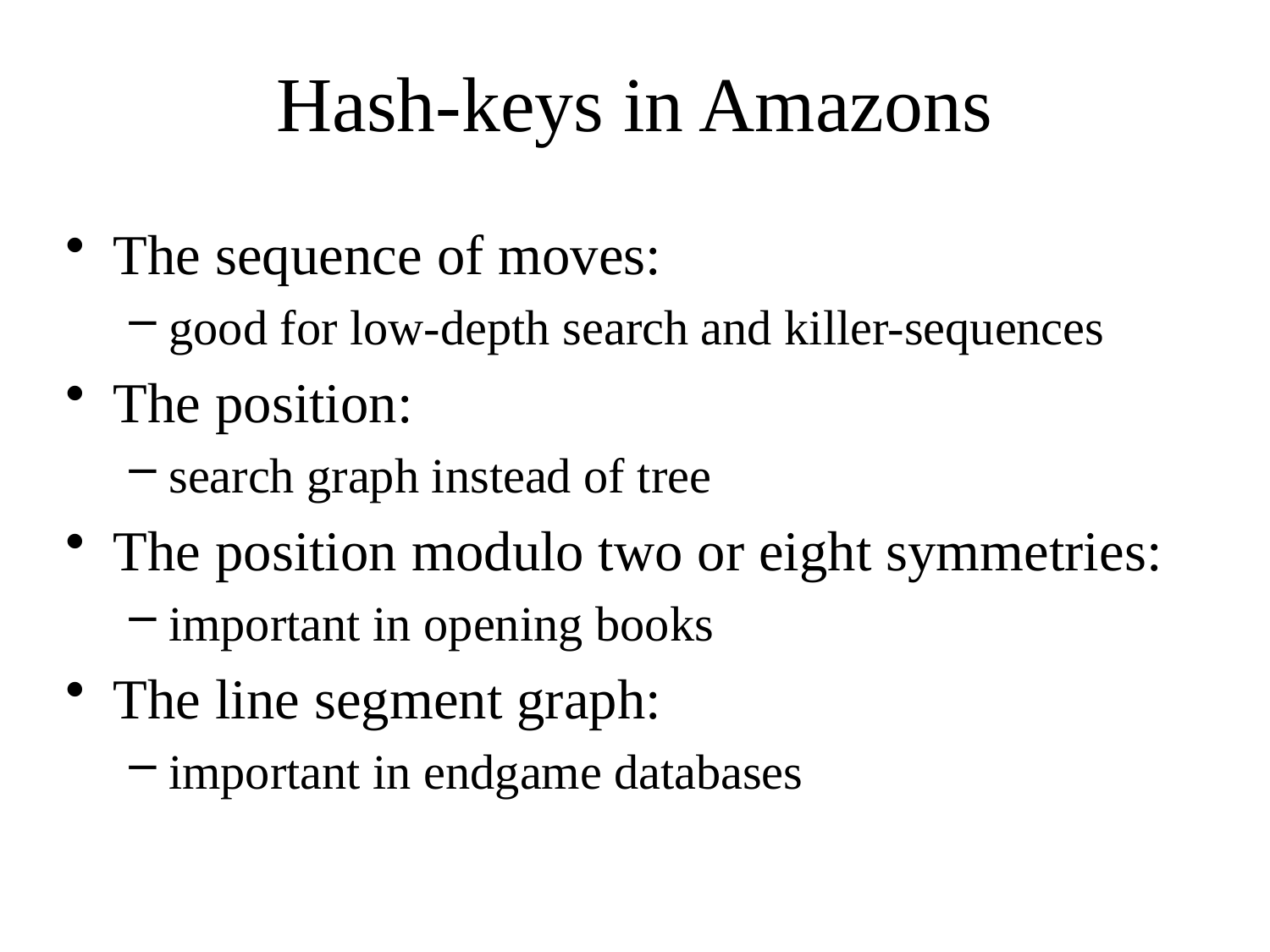

# Hash-keys in Amazons
The sequence of moves:
good for low-depth search and killer-sequences
The position:
search graph instead of tree
The position modulo two or eight symmetries:
important in opening books
The line segment graph:
important in endgame databases